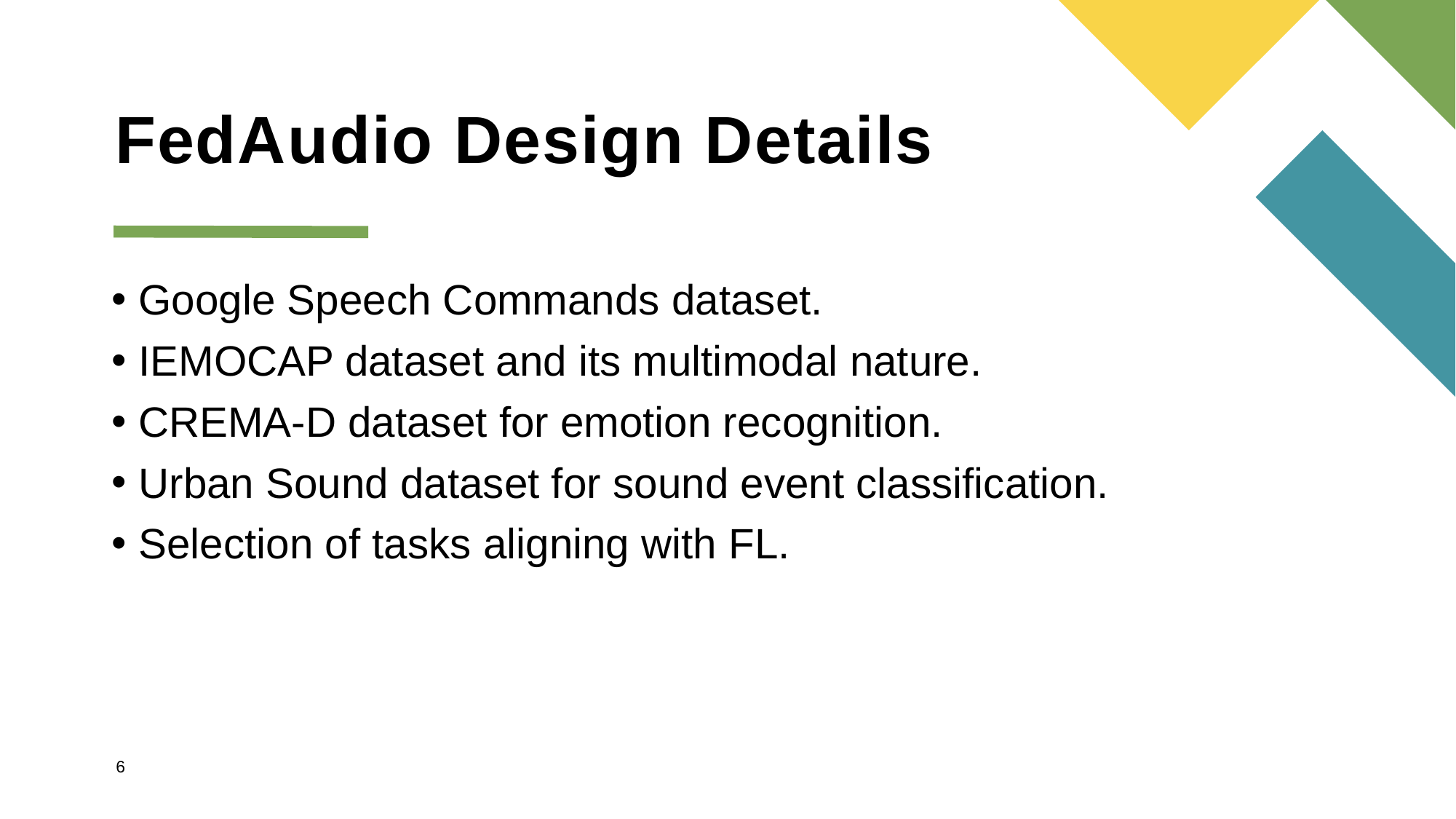

# FedAudio Design Details
Google Speech Commands dataset.
IEMOCAP dataset and its multimodal nature.
CREMA-D dataset for emotion recognition.
Urban Sound dataset for sound event classification.
Selection of tasks aligning with FL.
6